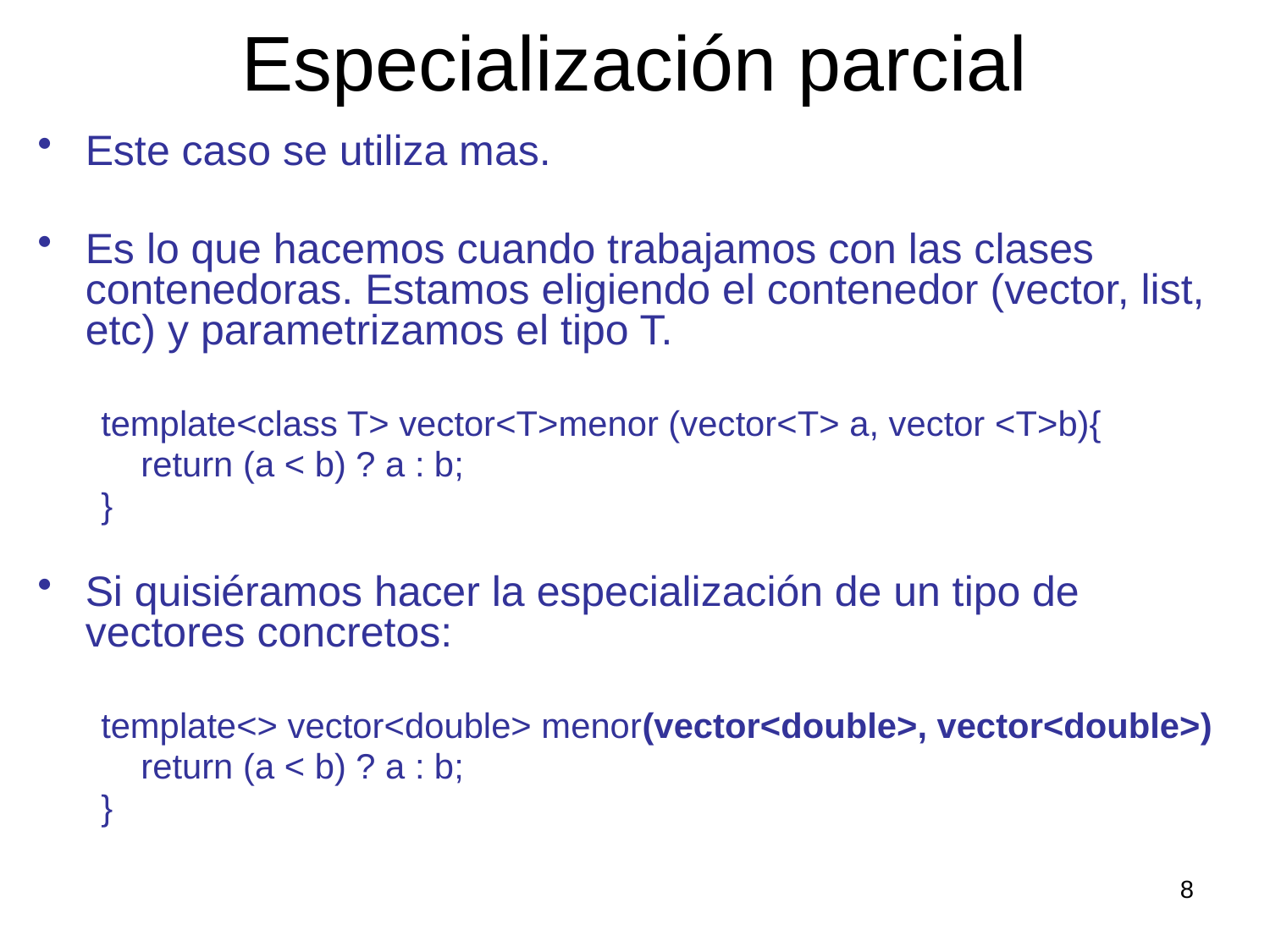

# Especialización parcial
Este caso se utiliza mas.

Es lo que hacemos cuando trabajamos con las clases contenedoras. Estamos eligiendo el contenedor (vector, list, etc) y parametrizamos el tipo T.

template<class T> vector<T>menor (vector<T> a, vector <T>b){
	return (a < b) ? a : b;
}

Si quisiéramos hacer la especialización de un tipo de vectores concretos:

template<> vector<double> menor(vector<double>, vector<double>)
	return (a < b) ? a : b;
}

8